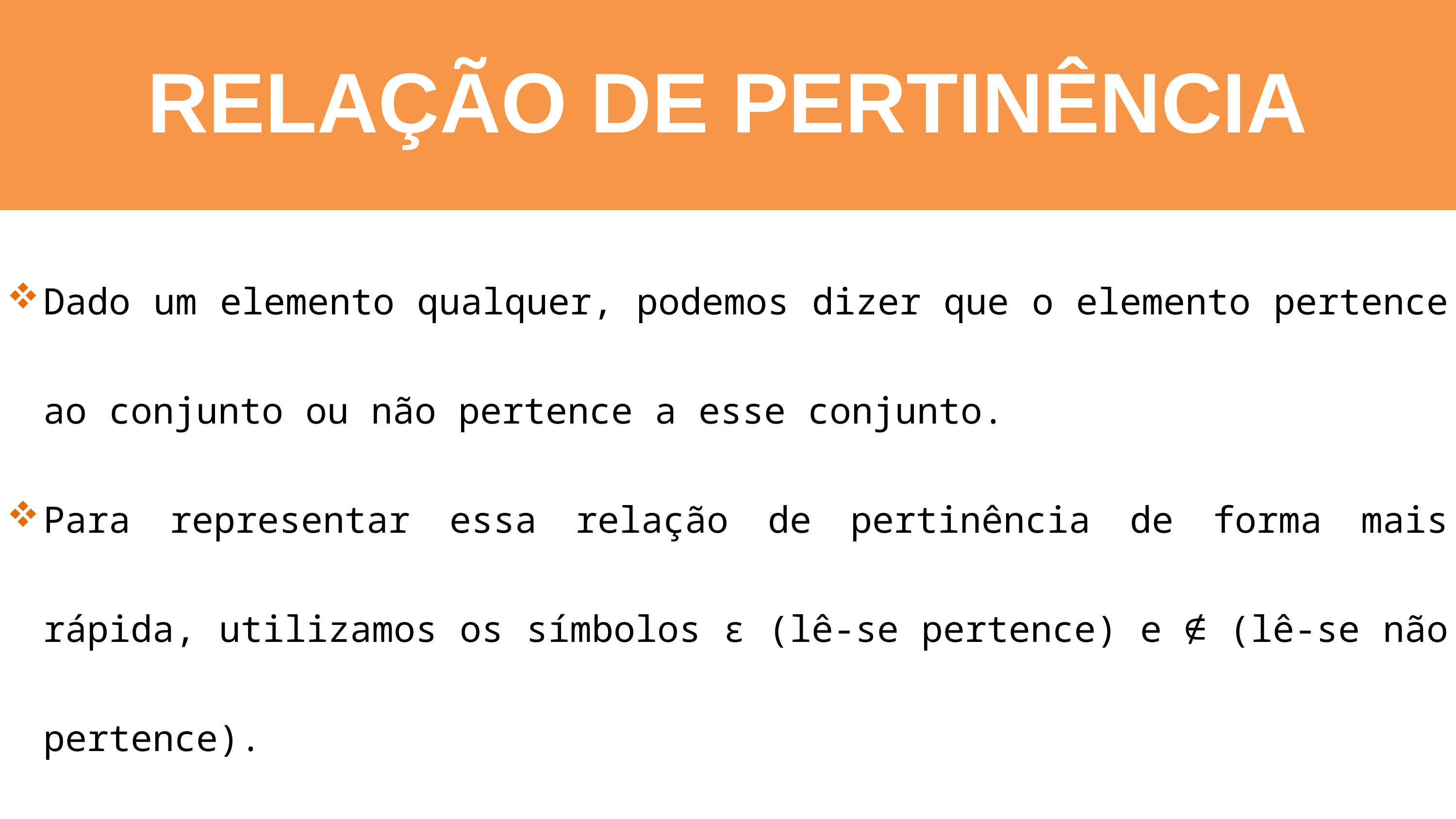

RELAÇÃO DE PERTINÊNCIA
Dado um elemento qualquer, podemos dizer que o elemento pertence ao conjunto ou não pertence a esse conjunto.
Para representar essa relação de pertinência de forma mais rápida, utilizamos os símbolos ϵ (lê-se pertence) e ∉ (lê-se não pertence).